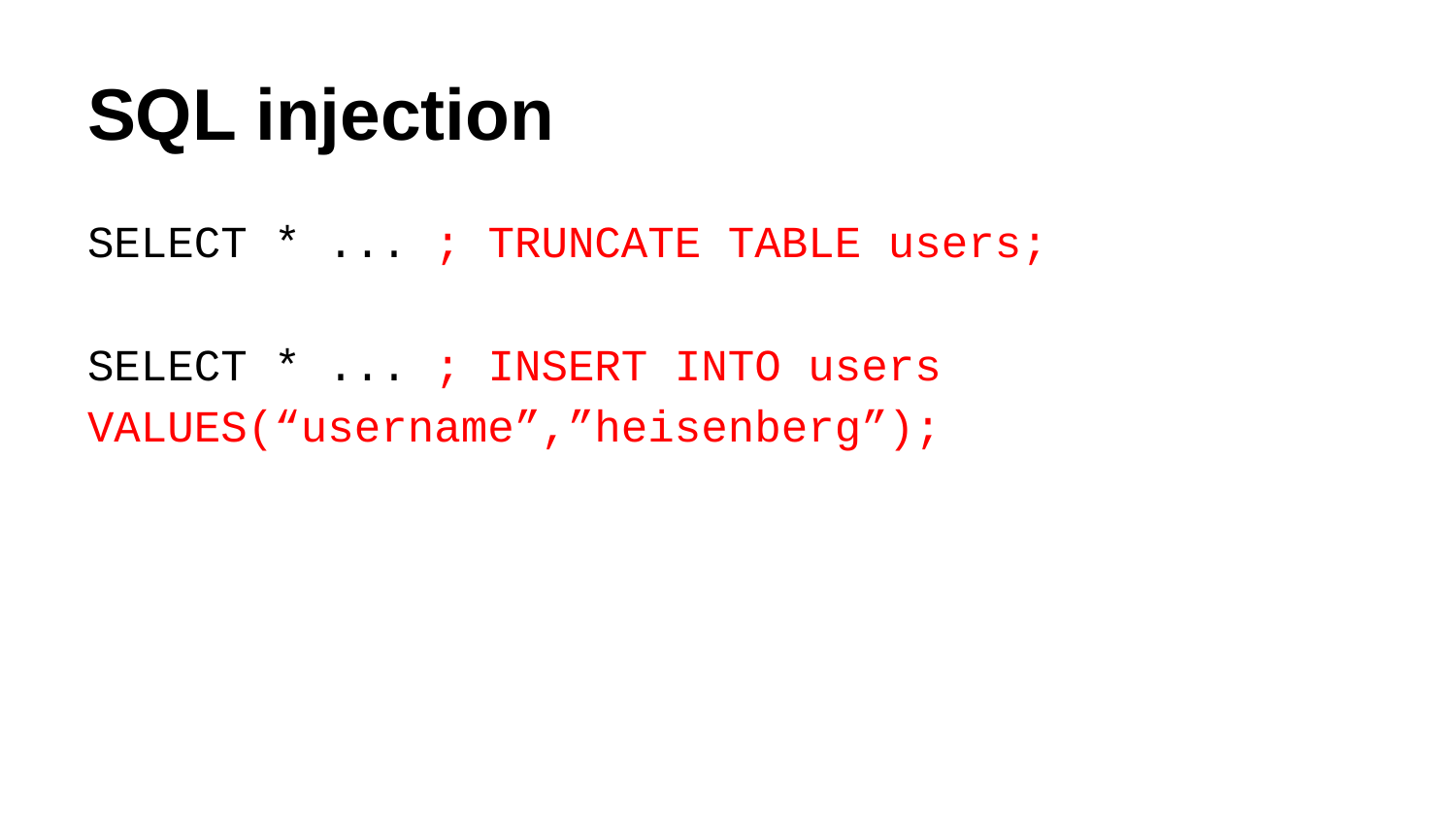

# SQL injection
SELECT * ... ; TRUNCATE TABLE users;

SELECT * ... ; INSERT INTO users VALUES(“username”,”heisenberg”);